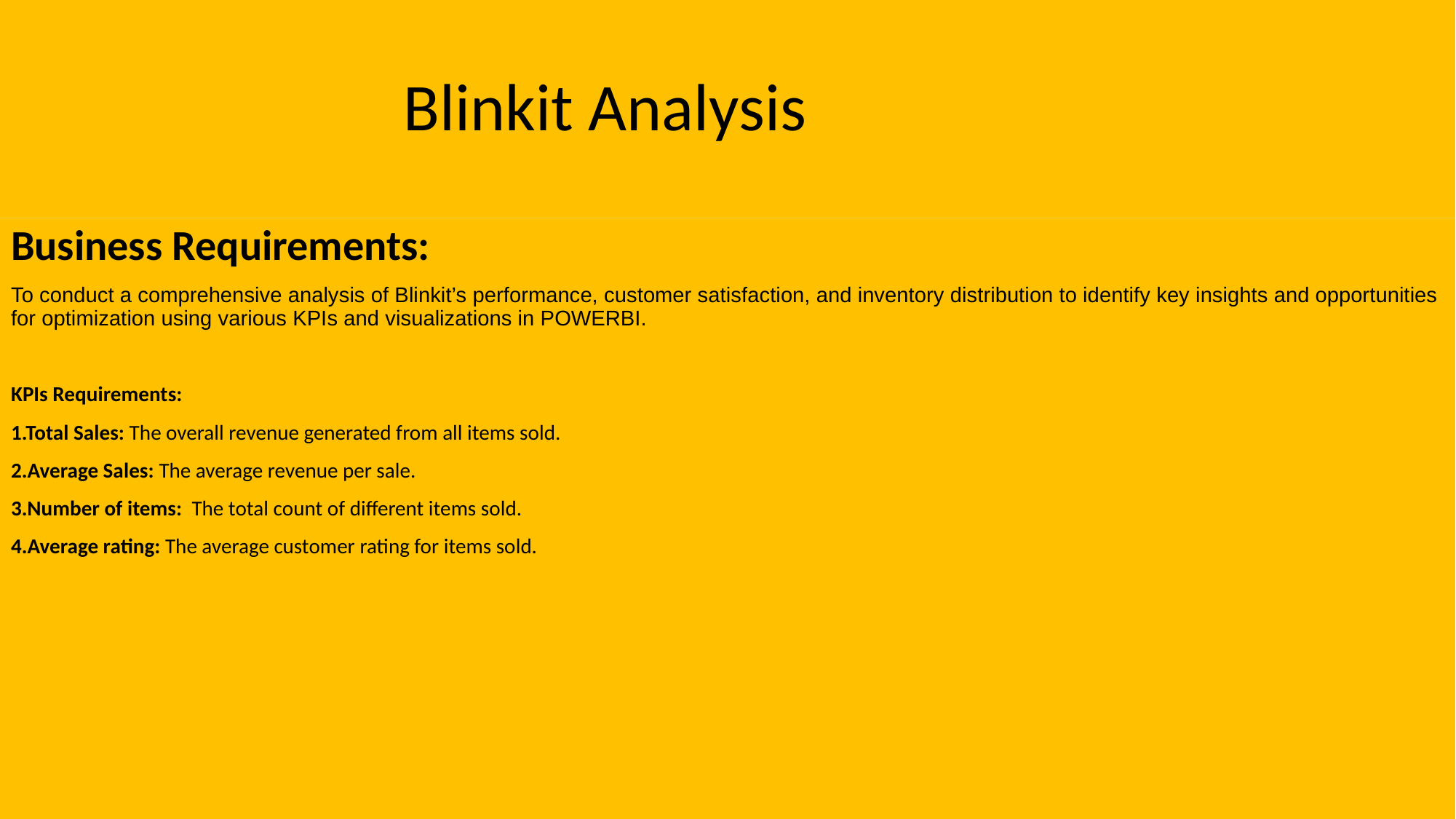

# Blinkit Analysis
Business Requirements:
To conduct a comprehensive analysis of Blinkit’s performance, customer satisfaction, and inventory distribution to identify key insights and opportunities for optimization using various KPIs and visualizations in POWERBI.

KPIs Requirements:
1.Total Sales: The overall revenue generated from all items sold.
2.Average Sales: The average revenue per sale.
3.Number of items:  The total count of different items sold.
4.Average rating: The average customer rating for items sold.